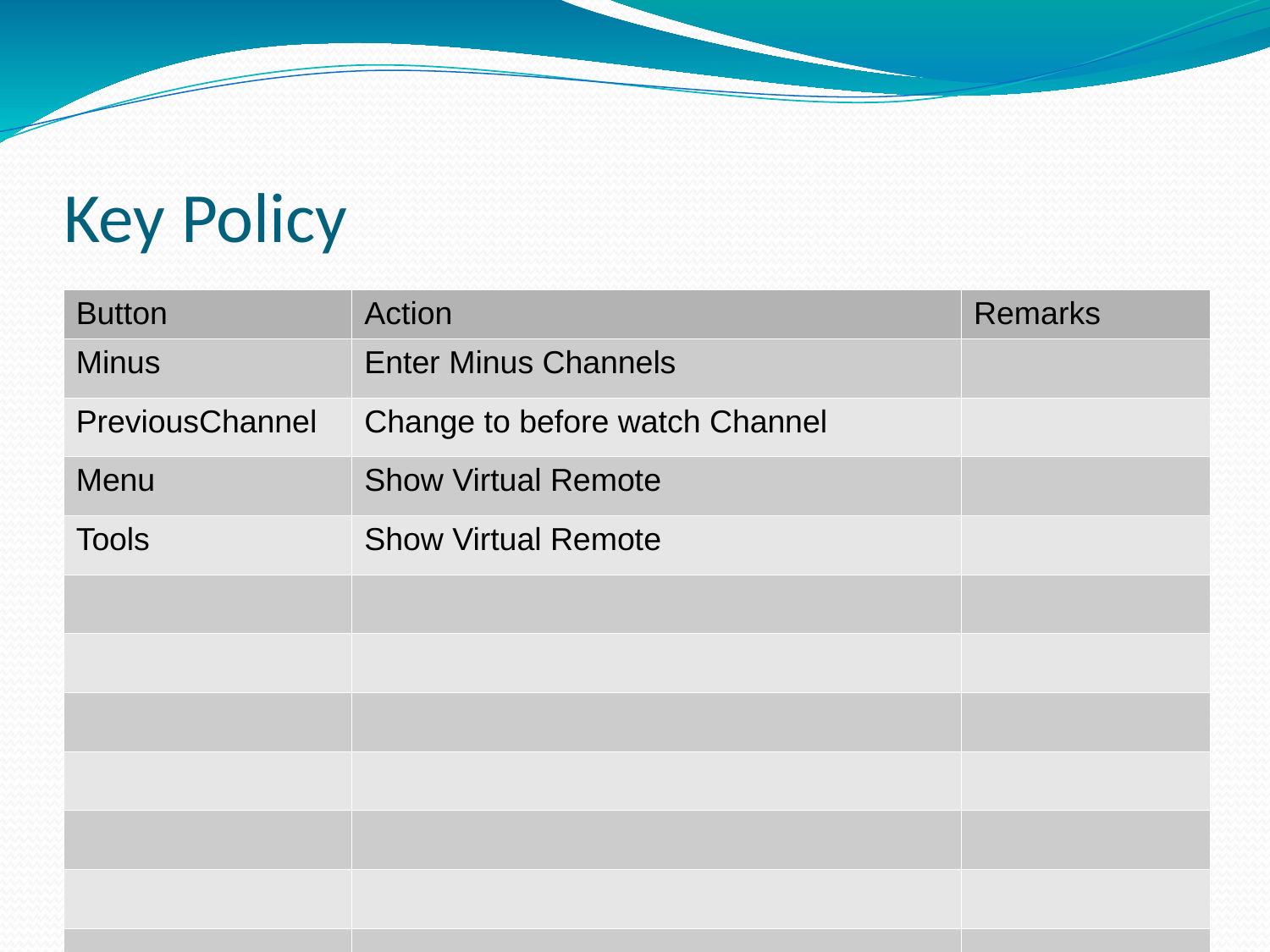

Key Policy

| Button | Action | Remarks |
| --- | --- | --- |
| Minus | Enter Minus Channels |  |
| PreviousChannel | Change to before watch Channel |  |
| Menu | Show Virtual Remote |  |
| Tools | Show Virtual Remote |  |
|  |  |  |
|  |  |  |
|  |  |  |
|  |  |  |
|  |  |  |
|  |  |  |
|  |  |  |